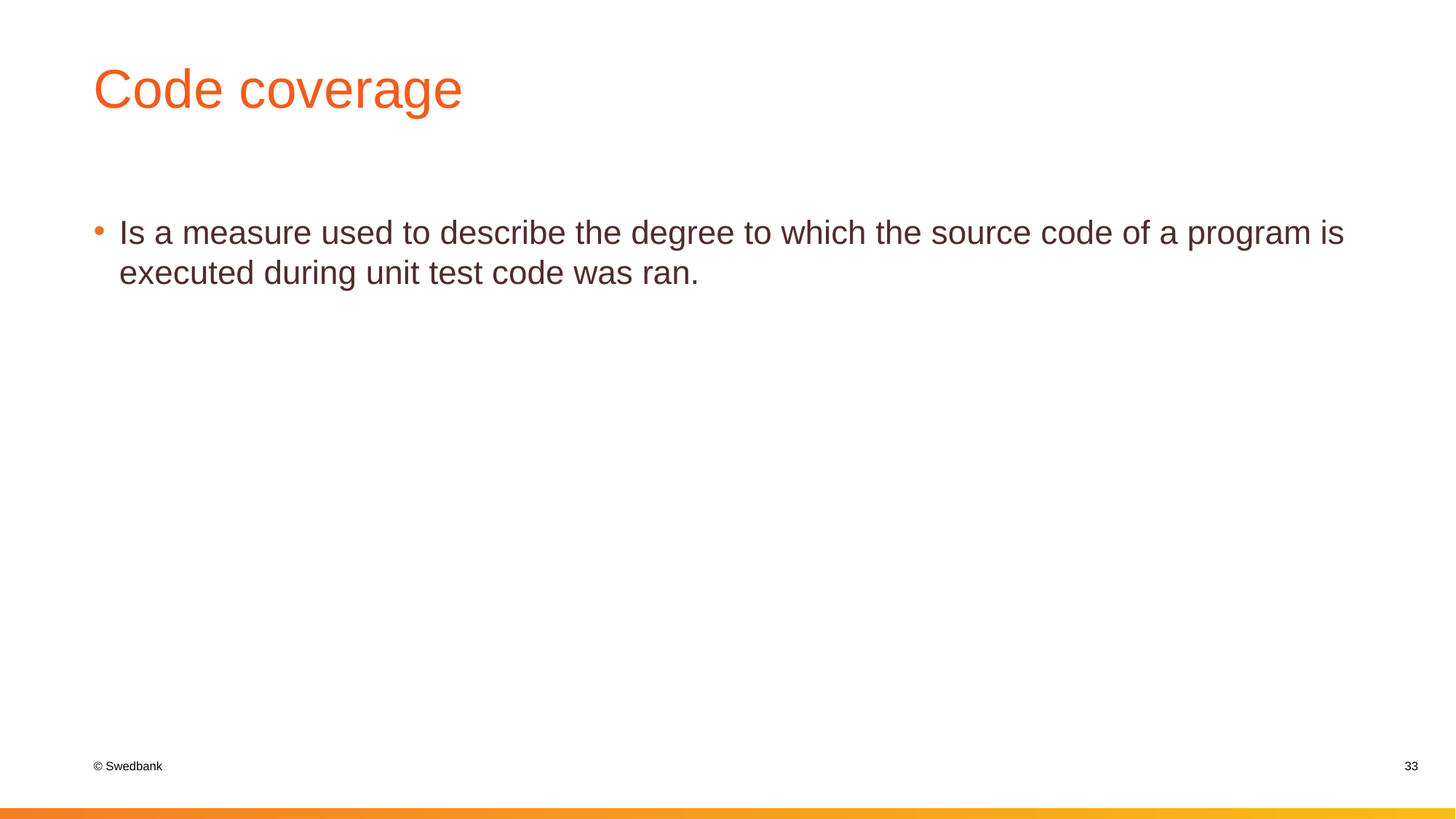

# Code coverage
Is a measure used to describe the degree to which the source code of a program is executed during unit test code was ran.

33